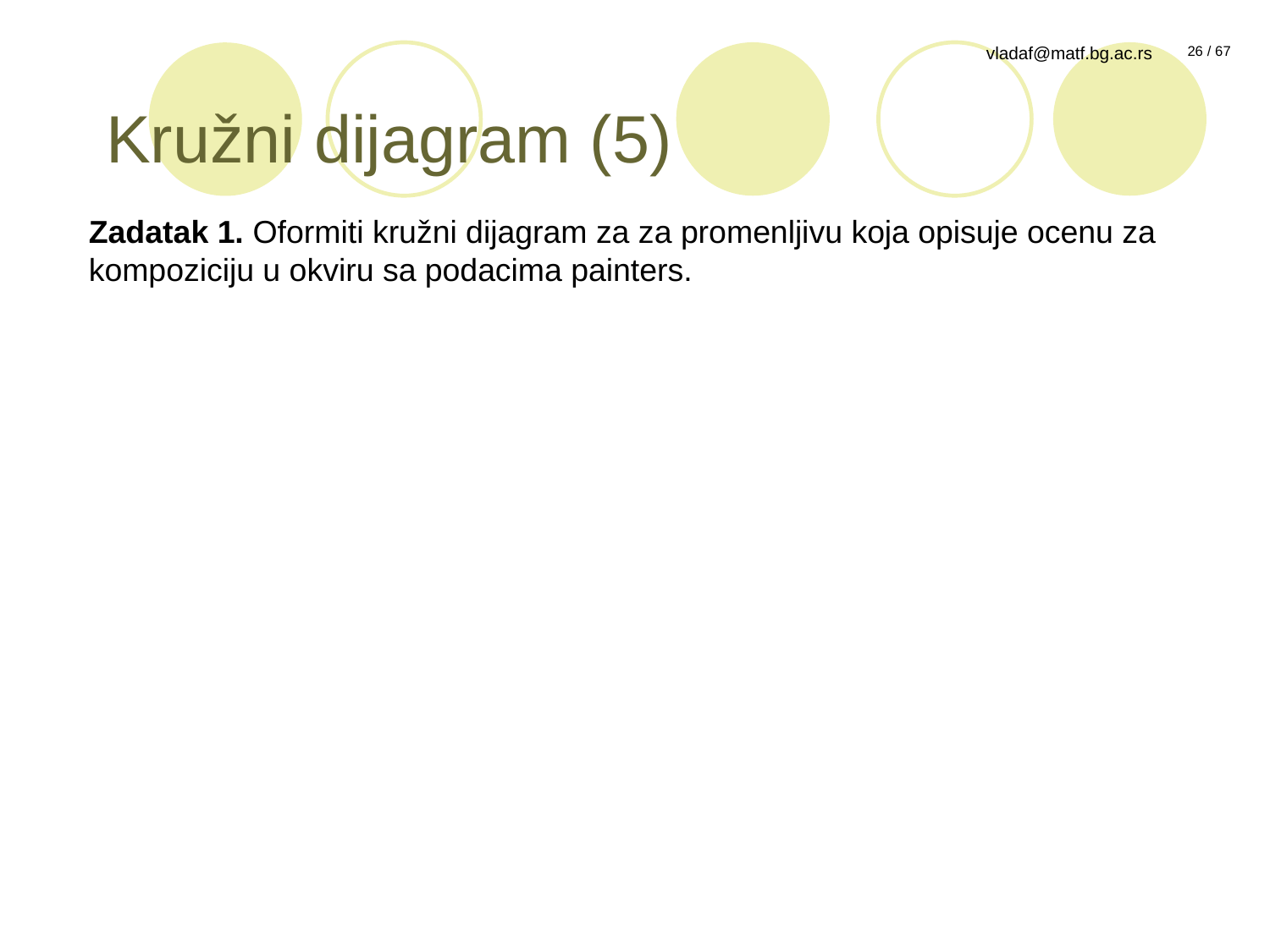

# Kružni dijagram (5)
Zadatak 1. Oformiti kružni dijagram za za promenljivu koja opisuje ocenu za kompoziciju u okviru sa podacima painters.